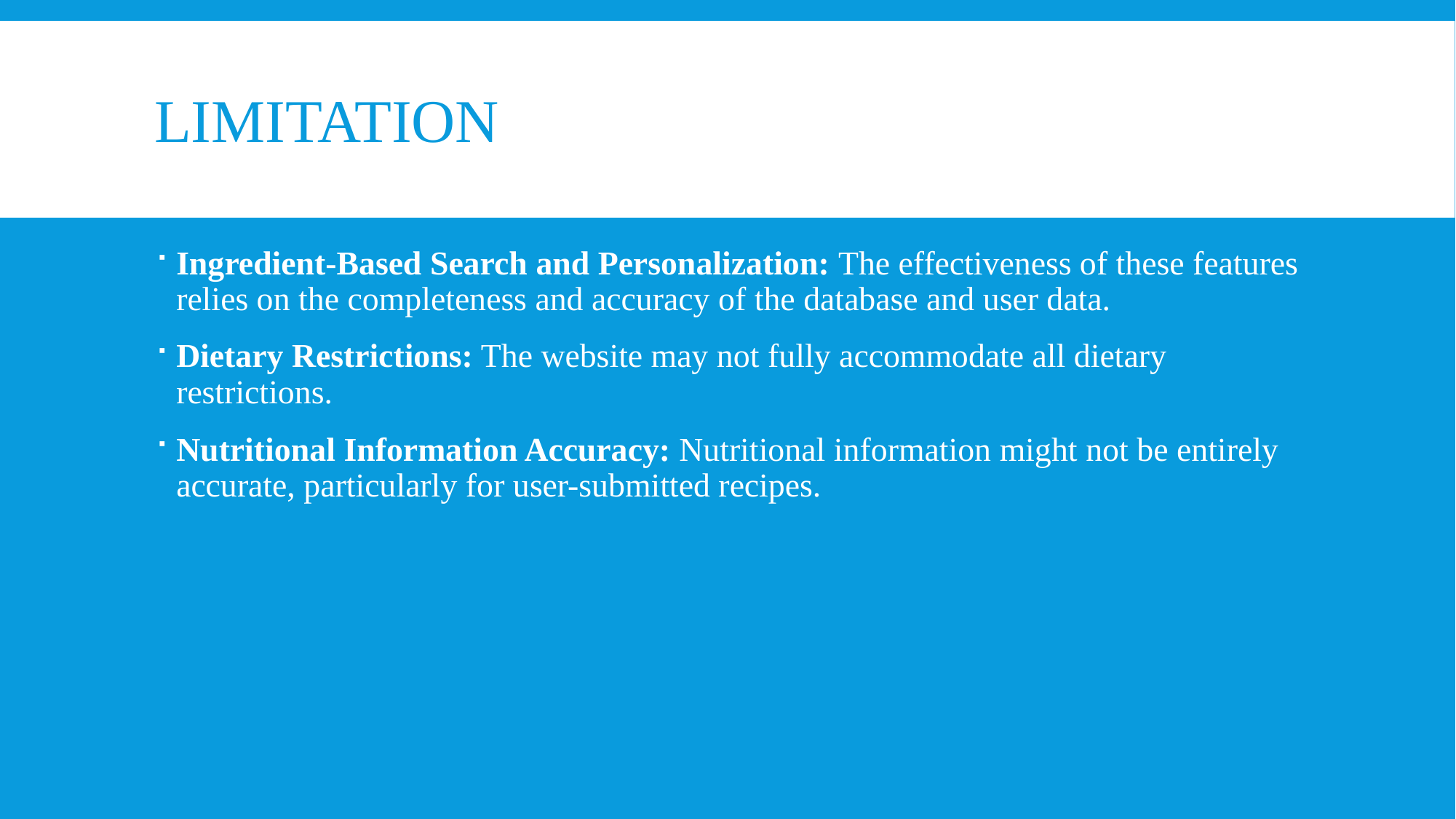

# LIMITATION
Ingredient-Based Search and Personalization: The effectiveness of these features relies on the completeness and accuracy of the database and user data.
Dietary Restrictions: The website may not fully accommodate all dietary restrictions.
Nutritional Information Accuracy: Nutritional information might not be entirely accurate, particularly for user-submitted recipes.